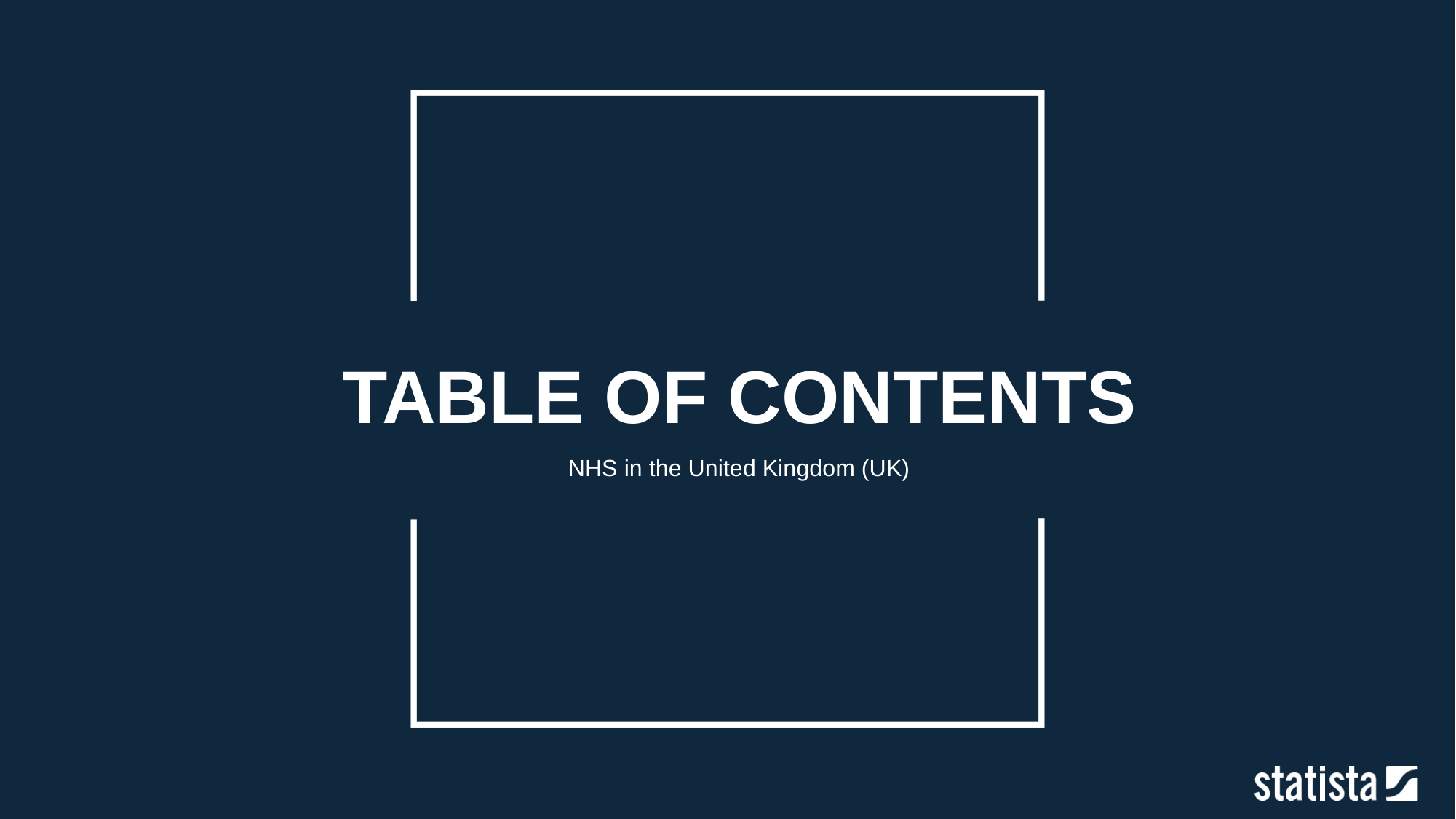

TABLE OF CONTENTS
NHS in the United Kingdom (UK)